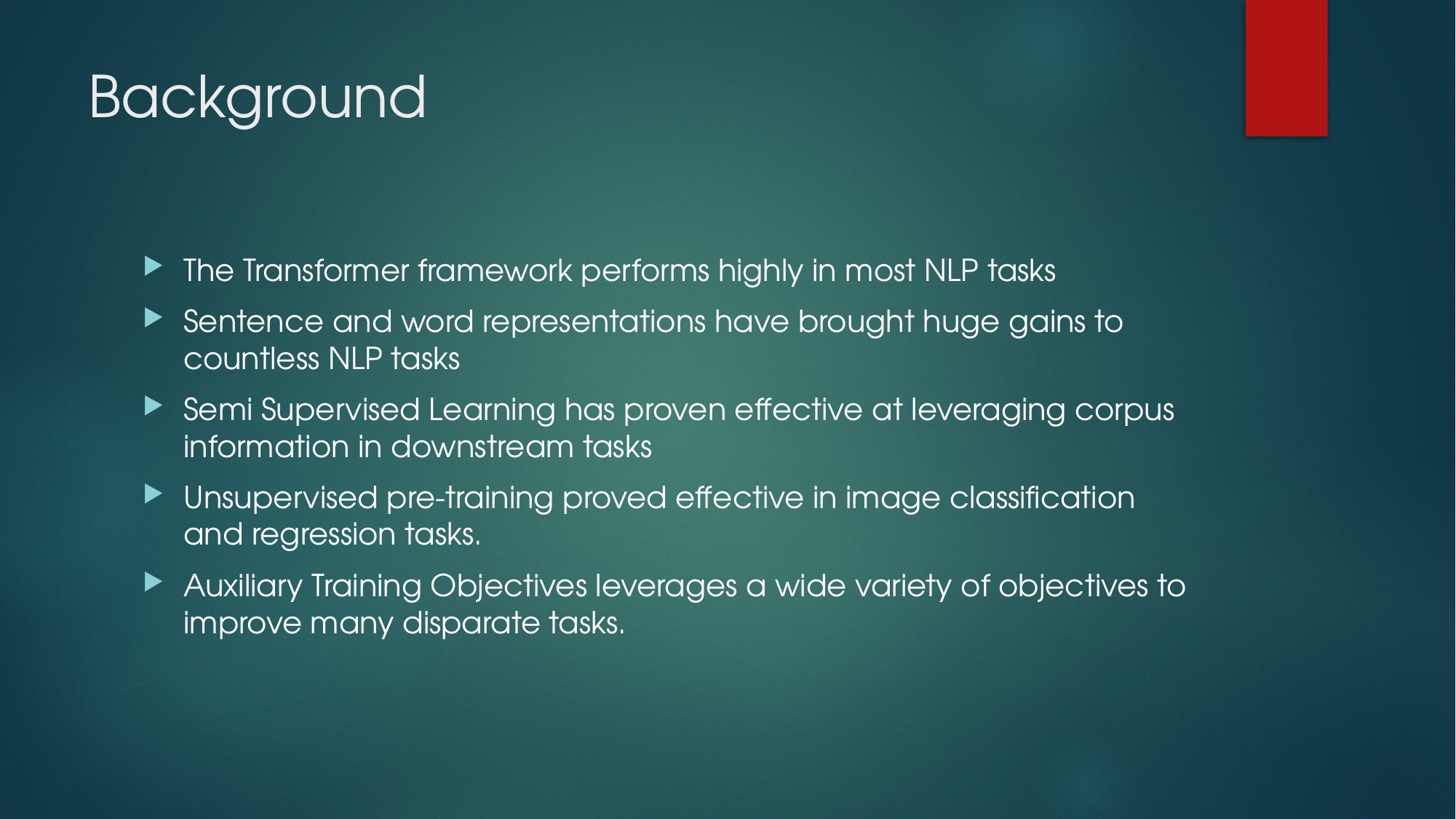

# Background
The Transformer framework performs highly in most NLP tasks
Sentence and word representations have brought huge gains to countless NLP tasks
Semi Supervised Learning has proven effective at leveraging corpus information in downstream tasks
Unsupervised pre-training proved effective in image classification and regression tasks.
Auxiliary Training Objectives leverages a wide variety of objectives to improve many disparate tasks.